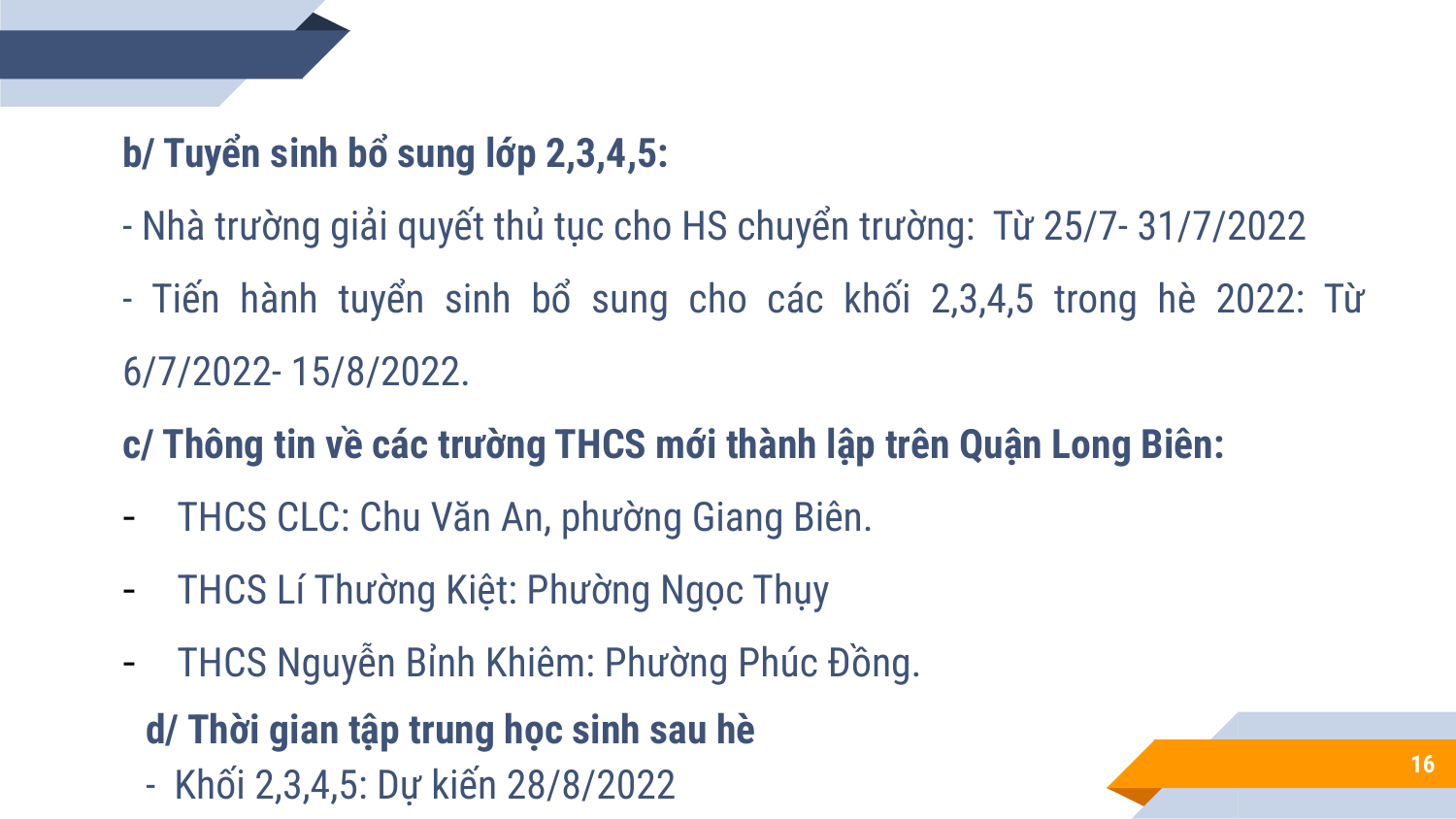

b/ Tuyển sinh bổ sung lớp 2,3,4,5:
- Nhà trường giải quyết thủ tục cho HS chuyển trường:  Từ 25/7- 31/7/2022
- Tiến hành tuyển sinh bổ sung cho các khối 2,3,4,5 trong hè 2022: Từ 6/7/2022- 15/8/2022.
c/ Thông tin về các trường THCS mới thành lập trên Quận Long Biên:
THCS CLC: Chu Văn An, phường Giang Biên.
THCS Lí Thường Kiệt: Phường Ngọc Thụy
THCS Nguyễn Bỉnh Khiêm: Phường Phúc Đồng.

d/ Thời gian tập trung học sinh sau hè
-  Khối 2,3,4,5: Dự kiến 28/8/2022
16